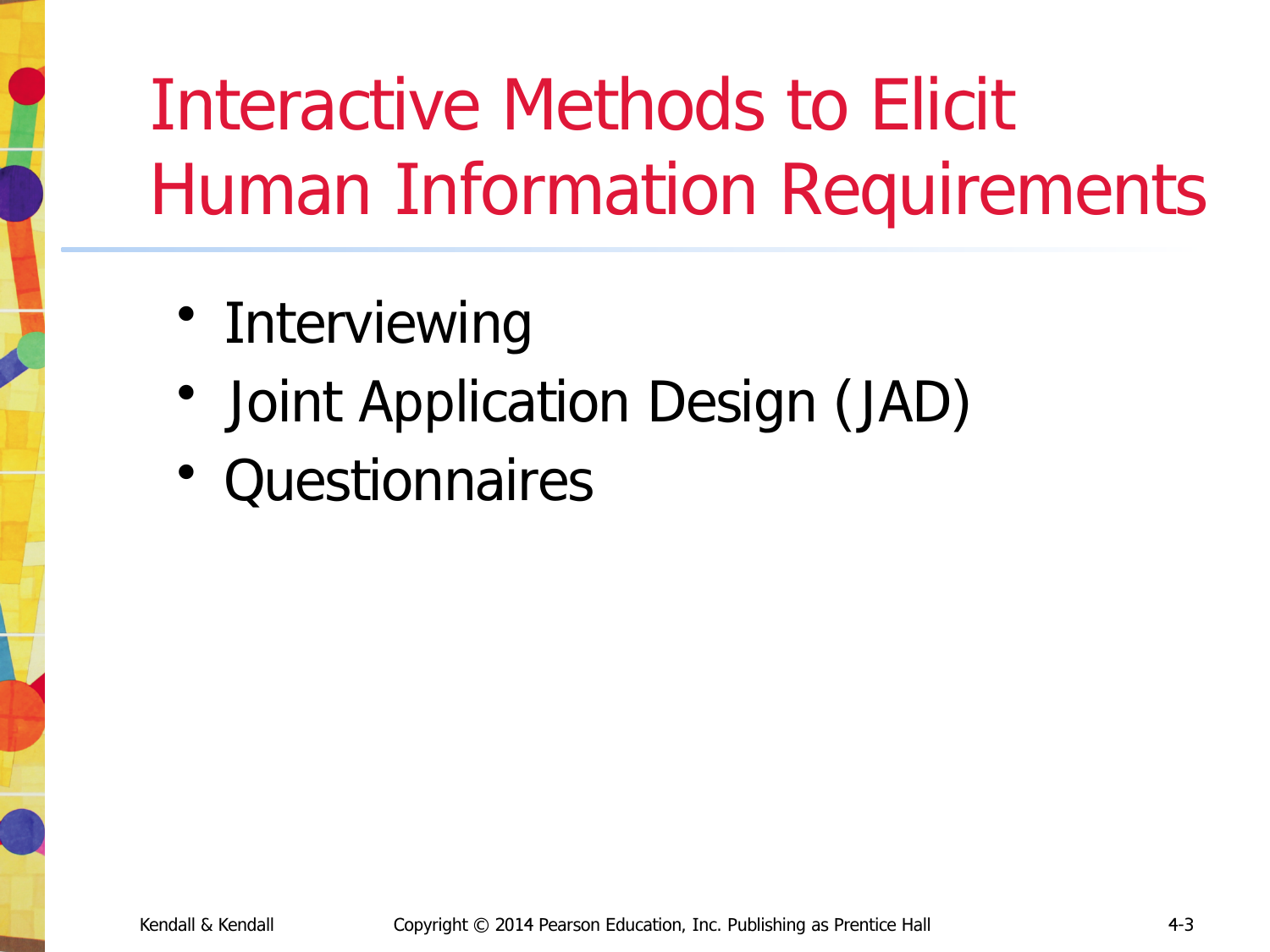

Interactive Methods to Elicit Human Information Requirements
Interviewing
Joint Application Design (JAD)
Questionnaires
Kendall & Kendall	Copyright © 2014 Pearson Education, Inc. Publishing as Prentice Hall
4-3